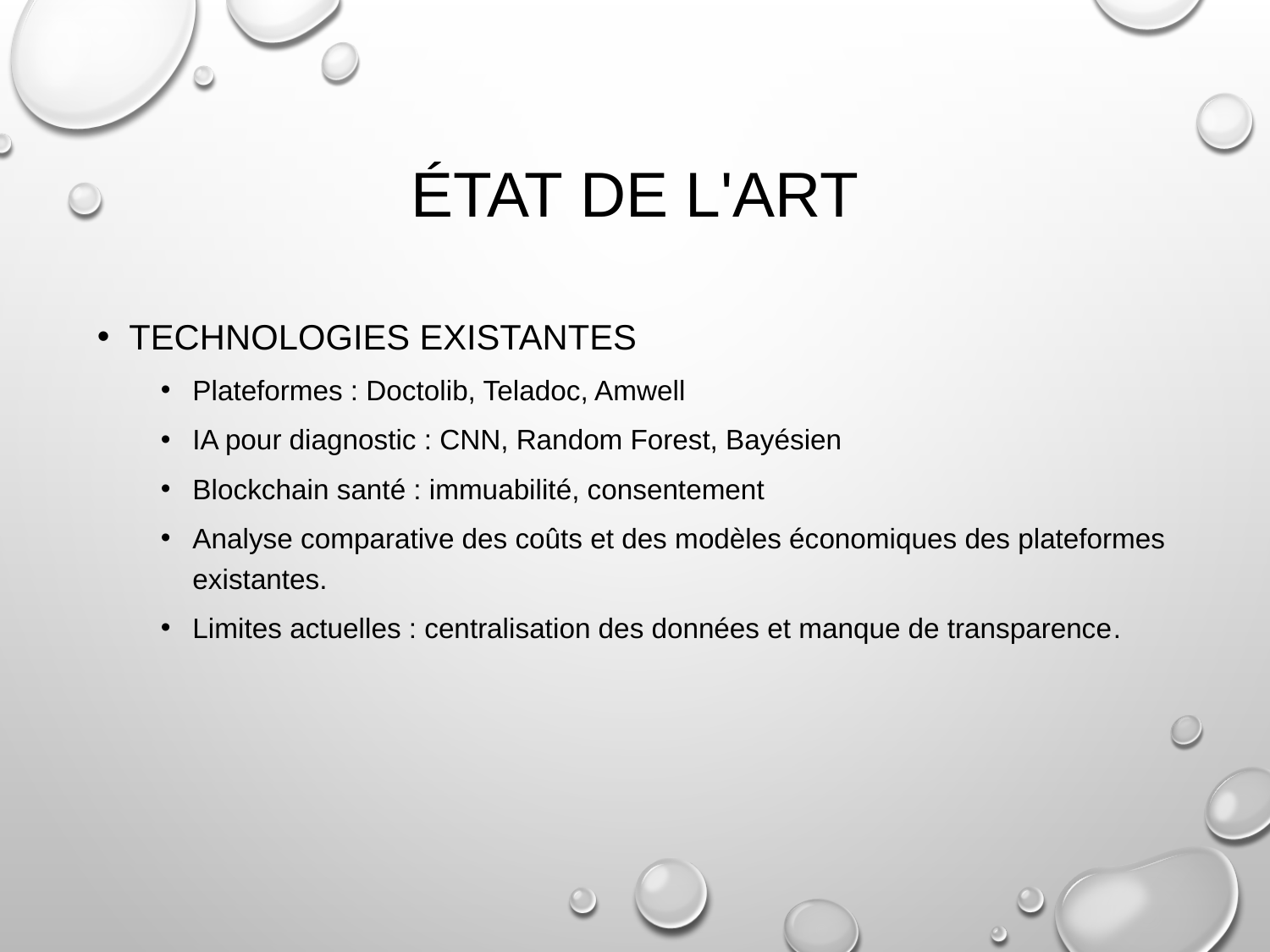

# État de l'art
Technologies existantes
Plateformes : Doctolib, Teladoc, Amwell
IA pour diagnostic : CNN, Random Forest, Bayésien
Blockchain santé : immuabilité, consentement
Analyse comparative des coûts et des modèles économiques des plateformes existantes.
Limites actuelles : centralisation des données et manque de transparence.